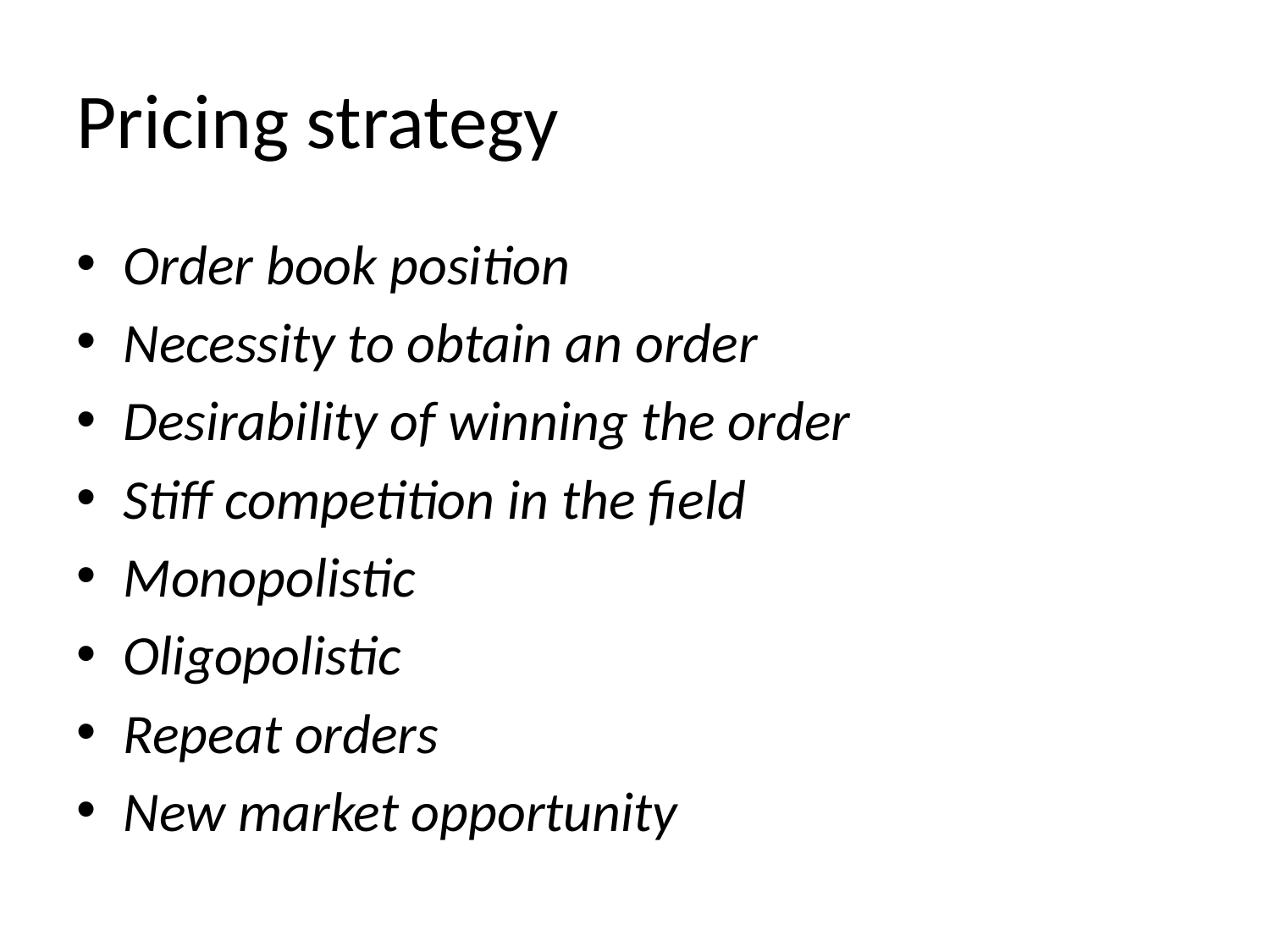

# Pricing strategy
Order book position
Necessity to obtain an order
Desirability of winning the order
Stiff competition in the field
Monopolistic
Oligopolistic
Repeat orders
New market opportunity